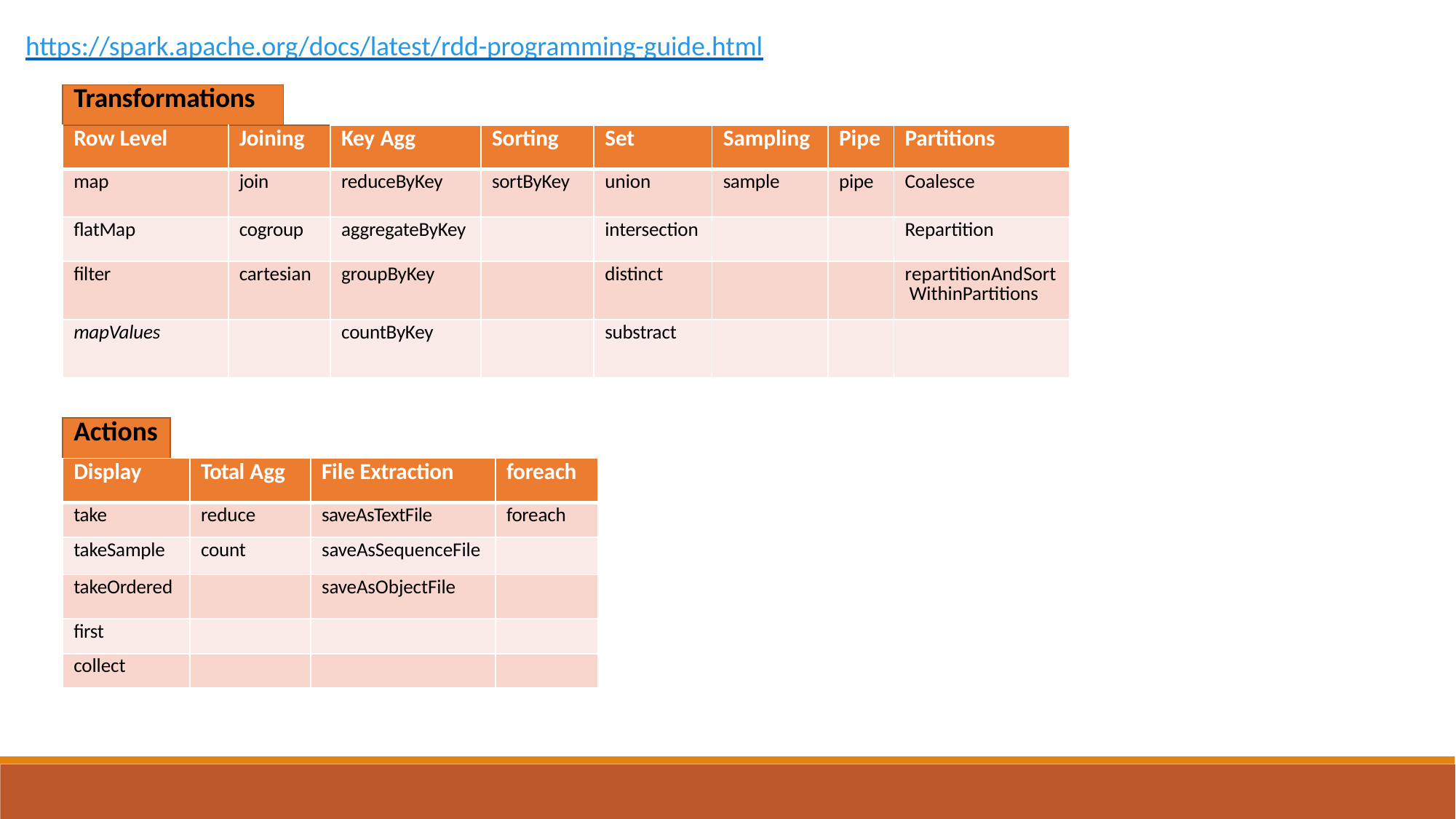

https://spark.apache.org/docs/latest/rdd-programming-guide.html
| Transformations |  |  |  |  |  |  |  |  |
| --- | --- | --- | --- | --- | --- | --- | --- | --- |
| Row Level | Joining |  | Key Agg | Sorting | Set | Sampling | Pipe | Partitions |
| map | join |  | reduceByKey | sortByKey | union | sample | pipe | Coalesce |
| flatMap | cogroup |  | aggregateByKey |  | intersection |  |  | Repartition |
| filter | cartesian |  | groupByKey |  | distinct |  |  | repartitionAndSort WithinPartitions |
| mapValues |  |  | countByKey |  | substract |  |  |  |
| Actions |  |  |  |  |
| --- | --- | --- | --- | --- |
| Display |  | Total Agg | File Extraction | foreach |
| take |  | reduce | saveAsTextFile | foreach |
| takeSample |  | count | saveAsSequenceFile |  |
| takeOrdered |  |  | saveAsObjectFile |  |
| first |  |  |  |  |
| collect |  |  |  |  |